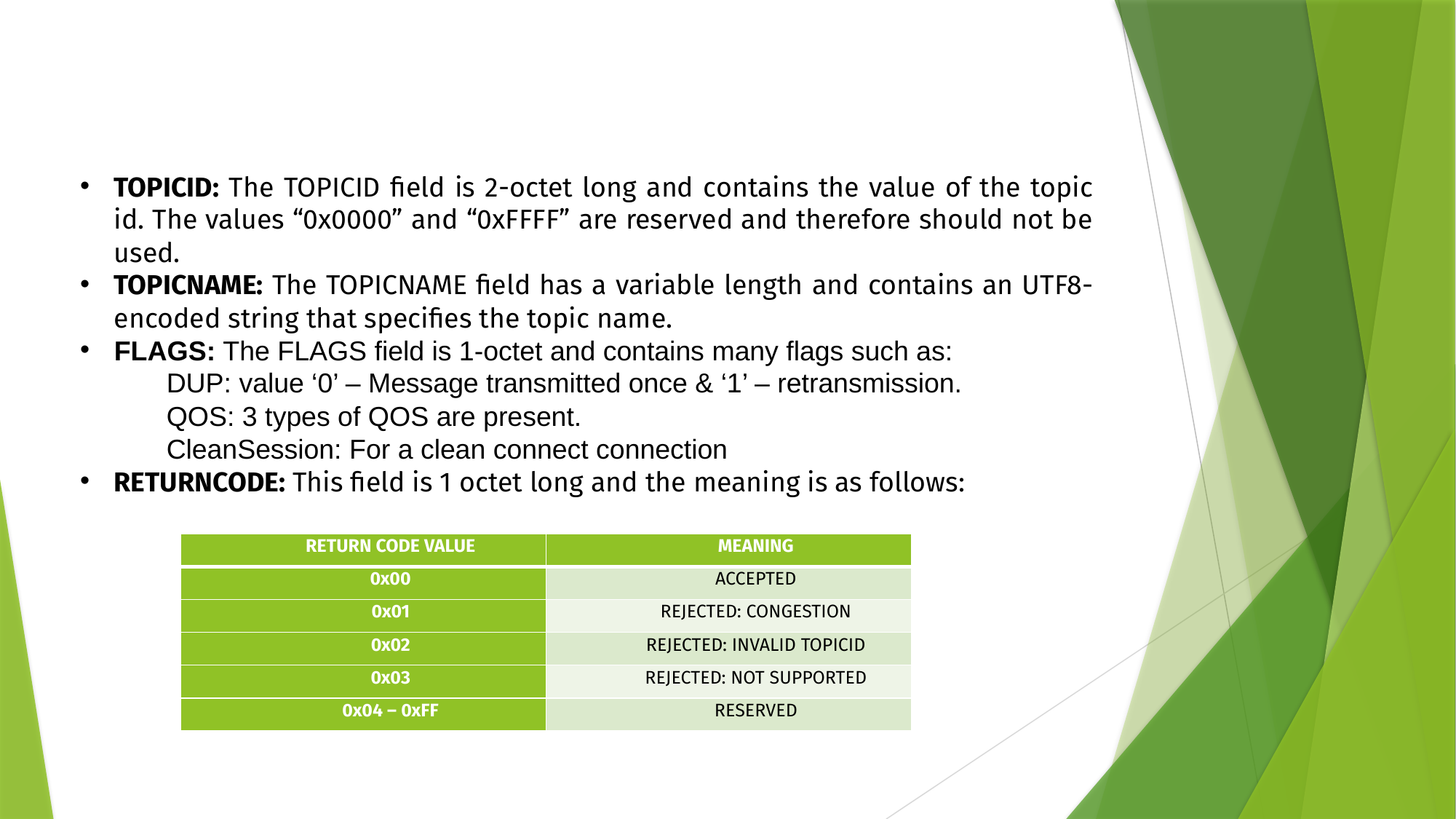

TOPICID: The TOPICID field is 2-octet long and contains the value of the topic id. The values “0x0000” and “0xFFFF” are reserved and therefore should not be used.
TOPICNAME: The TOPICNAME field has a variable length and contains an UTF8-encoded string that specifies the topic name.
FLAGS: The FLAGS field is 1-octet and contains many flags such as:
	DUP: value ‘0’ – Message transmitted once & ‘1’ – retransmission.
	QOS: 3 types of QOS are present.
	CleanSession: For a clean connect connection
RETURNCODE: This field is 1 octet long and the meaning is as follows:
| RETURN CODE VALUE | MEANING |
| --- | --- |
| 0x00 | ACCEPTED |
| 0x01 | REJECTED: CONGESTION |
| 0x02 | REJECTED: INVALID TOPICID |
| 0x03 | REJECTED: NOT SUPPORTED |
| 0x04 – 0xFF | RESERVED |